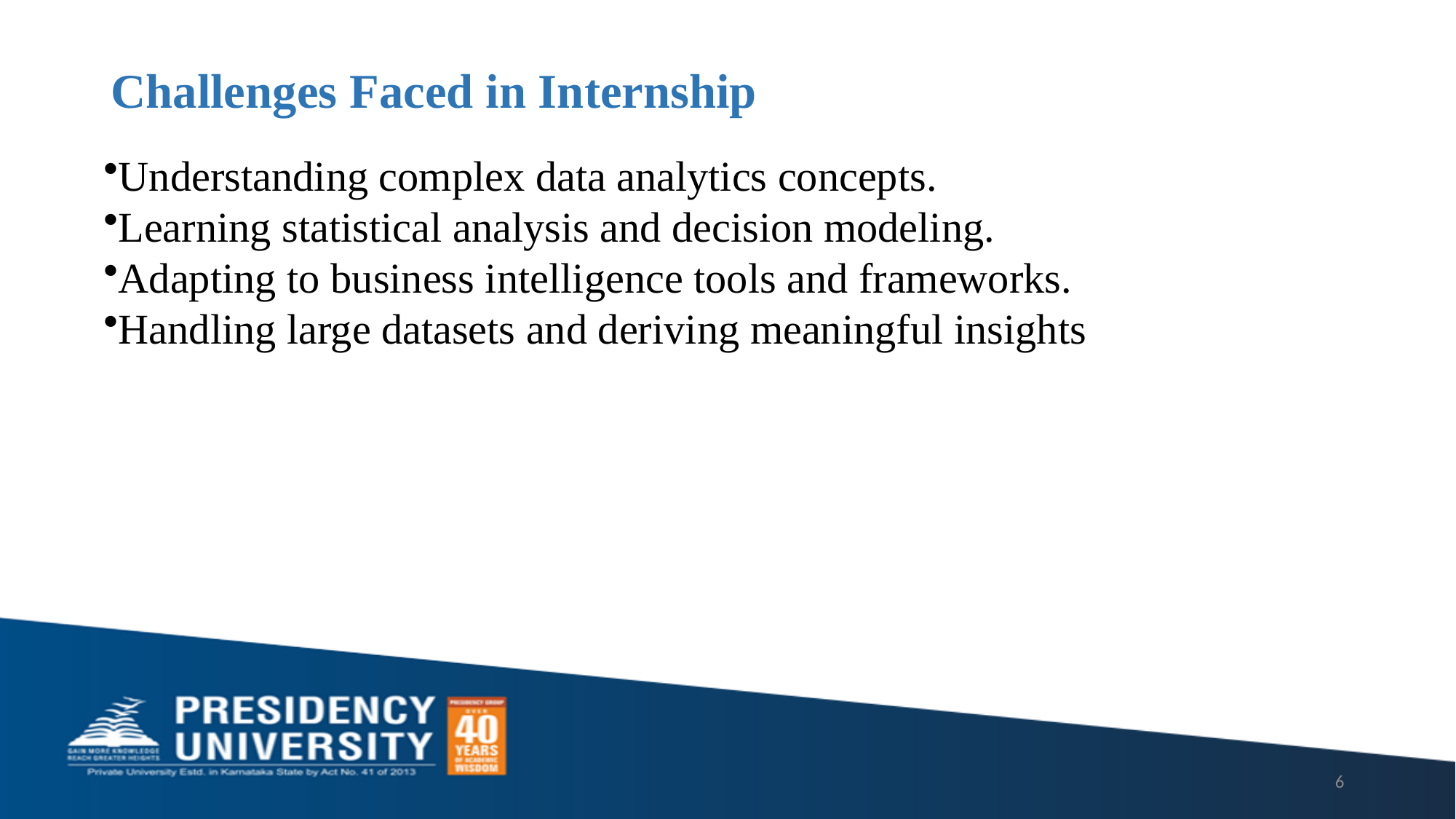

# Challenges Faced in Internship

Understanding complex data analytics concepts.
Learning statistical analysis and decision modeling.
Adapting to business intelligence tools and frameworks.
Handling large datasets and deriving meaningful insights
6